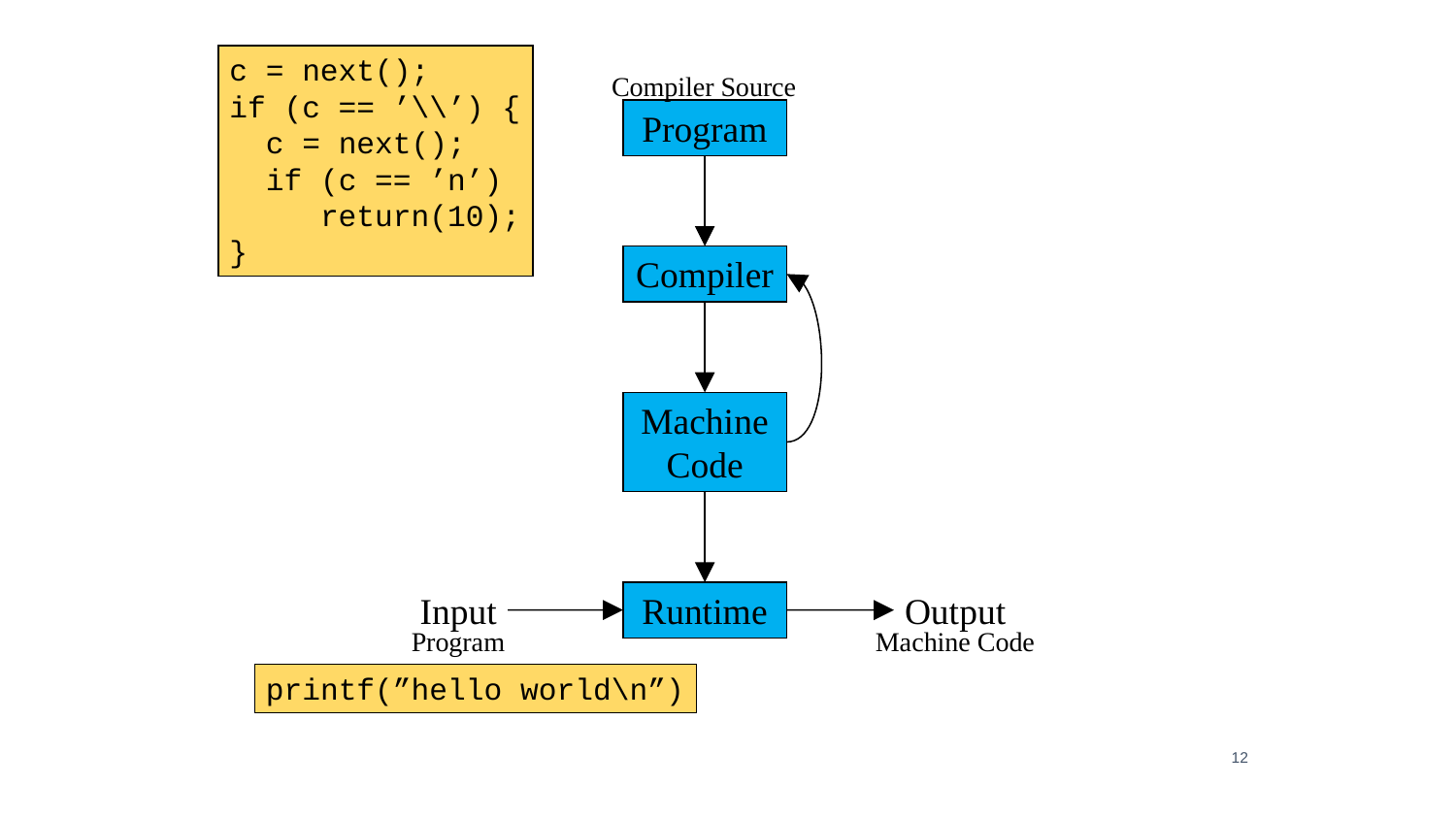

c = next();
if (c == ’\\’) {
  c = next();
  if (c == ’n’)
     return(10);
}
Compiler Source
Program
Compiler
Machine Code
Runtime
Input
Output
Program
Machine Code
printf(”hello world\n”)
12